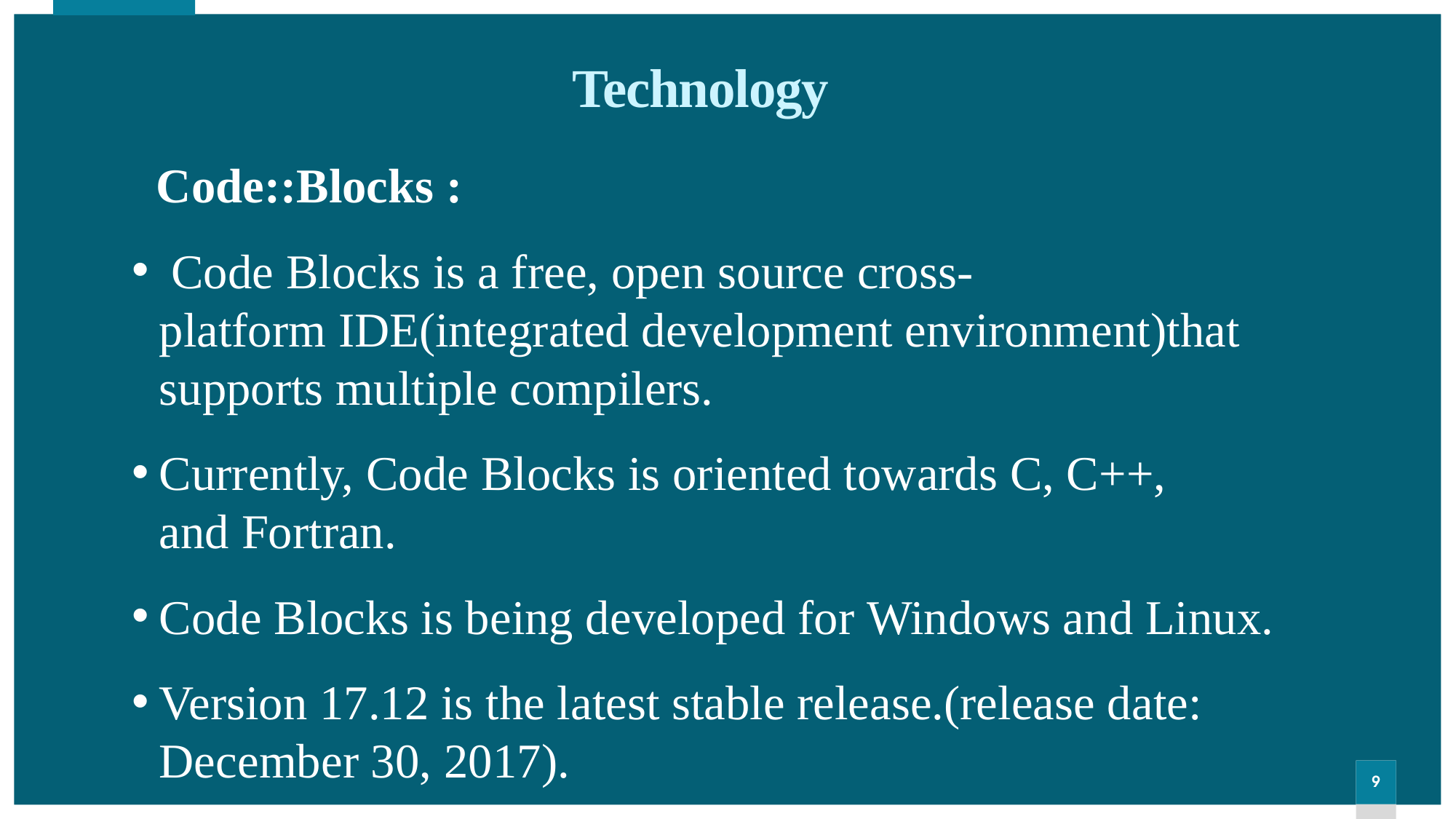

# Technology
  Code::Blocks :
 Code Blocks is a free, open source cross-platform IDE(integrated development environment)that supports multiple compilers.
Currently, Code Blocks is oriented towards C, C++, and Fortran.
Code Blocks is being developed for Windows and Linux.
Version 17.12 is the latest stable release.(release date: December 30, 2017).